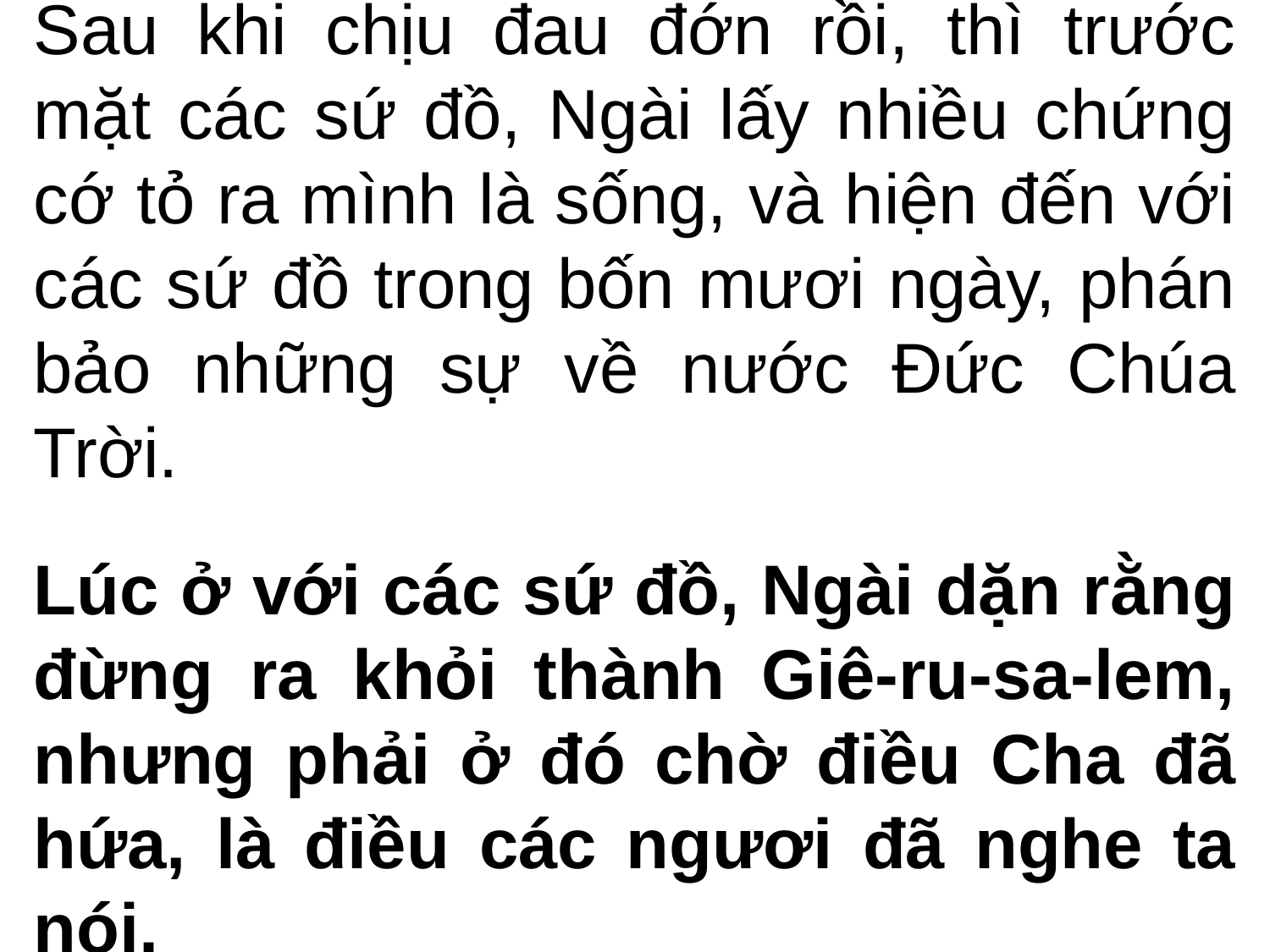

Sau khi chịu đau đớn rồi, thì trước mặt các sứ đồ, Ngài lấy nhiều chứng cớ tỏ ra mình là sống, và hiện đến với các sứ đồ trong bốn mươi ngày, phán bảo những sự về nước Đức Chúa Trời.

Lúc ở với các sứ đồ, Ngài dặn rằng đừng ra khỏi thành Giê-ru-sa-lem, nhưng phải ở đó chờ điều Cha đã hứa, là điều các ngươi đã nghe ta nói.